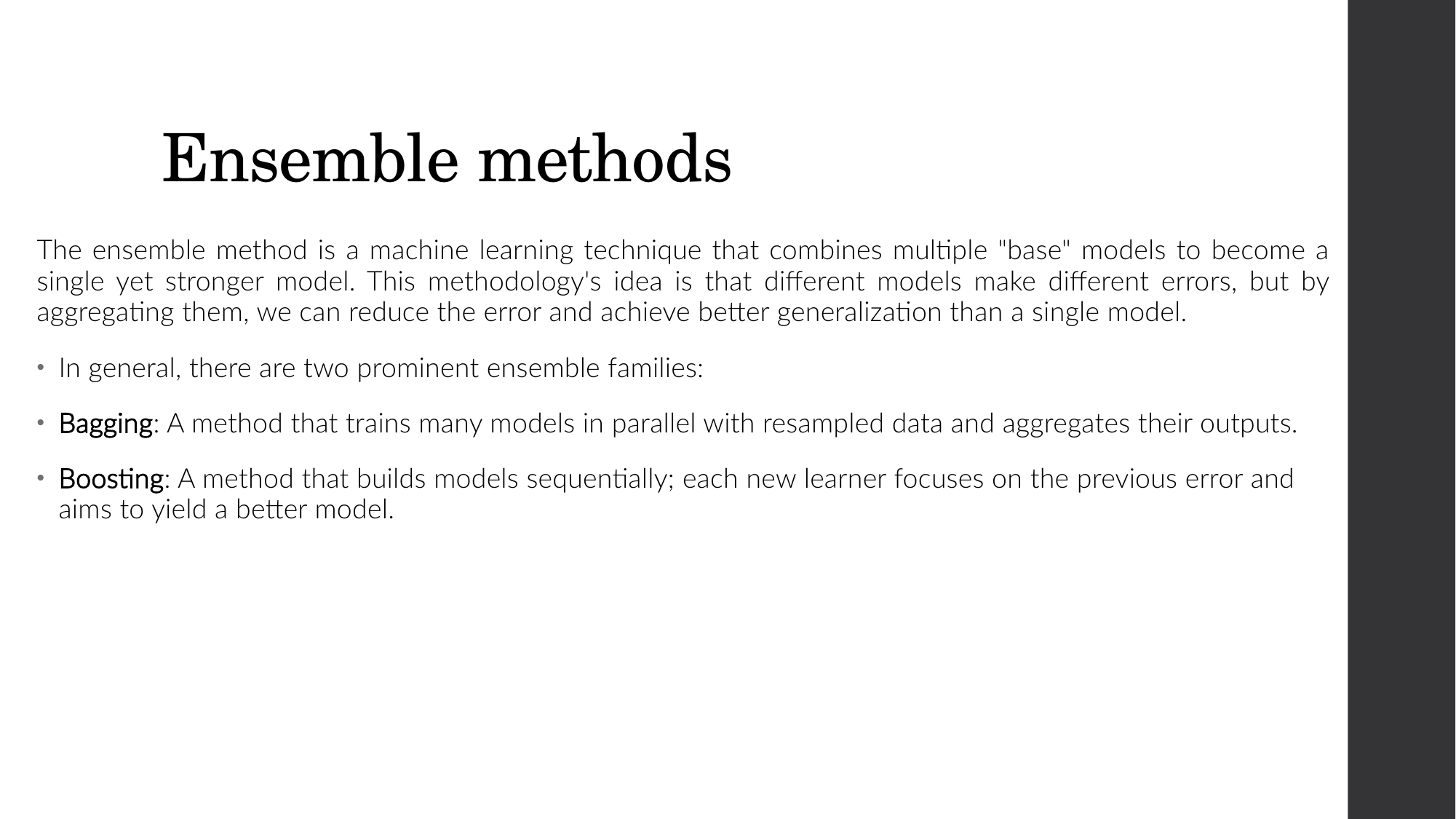

# Ensemble methods
The ensemble method is a machine learning technique that combines multiple "base" models to become a single yet stronger model. This methodology's idea is that different models make different errors, but by aggregating them, we can reduce the error and achieve better generalization than a single model.
In general, there are two prominent ensemble families:
Bagging: A method that trains many models in parallel with resampled data and aggregates their outputs.
Boosting: A method that builds models sequentially; each new learner focuses on the previous error and aims to yield a better model.